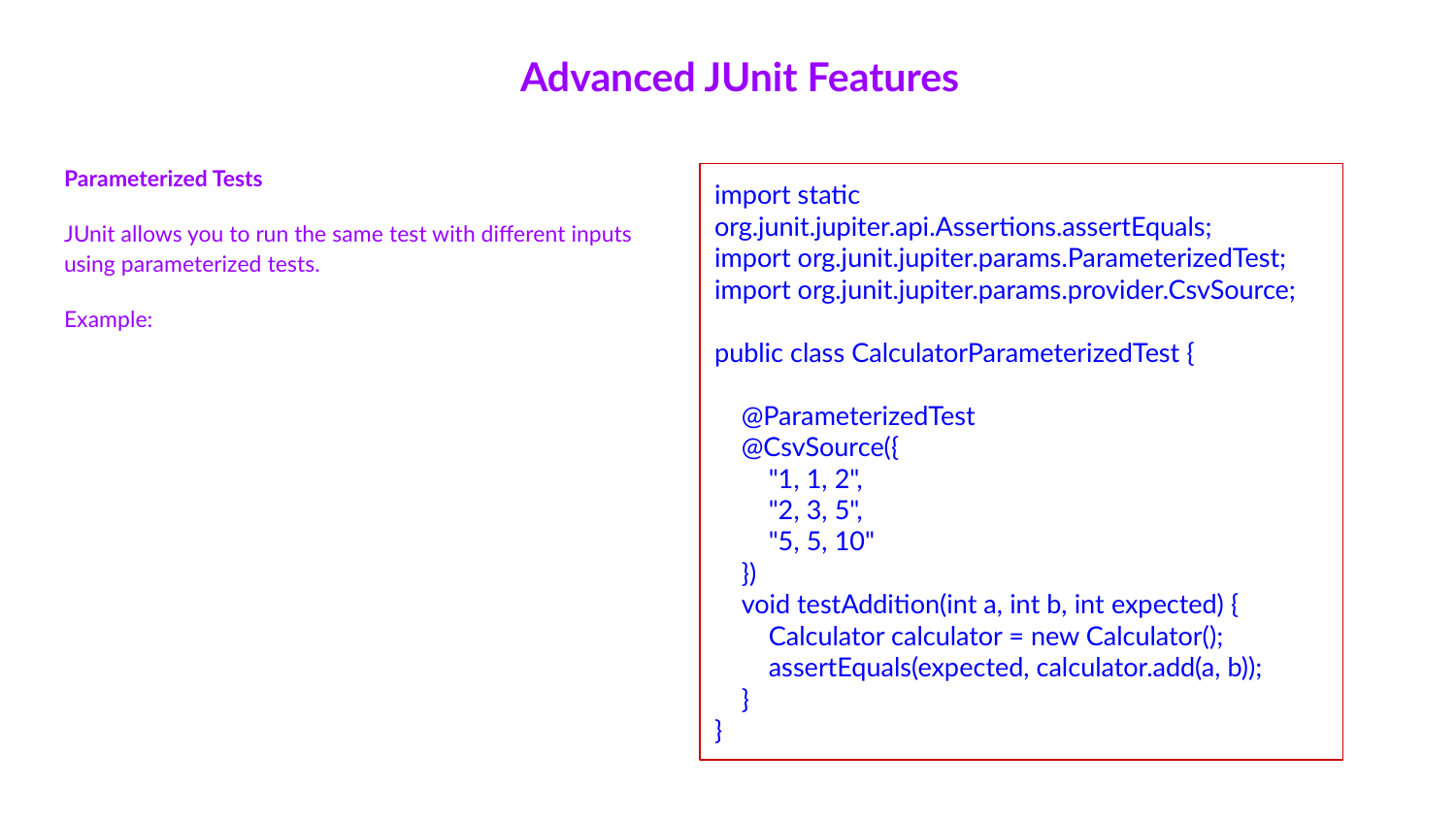

# Advanced JUnit Features

Parameterized Tests
JUnit allows you to run the same test with different inputs using parameterized tests.
Example:

import static org.junit.jupiter.api.Assertions.assertEquals;
import org.junit.jupiter.params.ParameterizedTest;
import org.junit.jupiter.params.provider.CsvSource;

public class CalculatorParameterizedTest {

    @ParameterizedTest
    @CsvSource({
        "1, 1, 2",
        "2, 3, 5",
        "5, 5, 10"
    })
    void testAddition(int a, int b, int expected) {
        Calculator calculator = new Calculator();
        assertEquals(expected, calculator.add(a, b));
    }
}